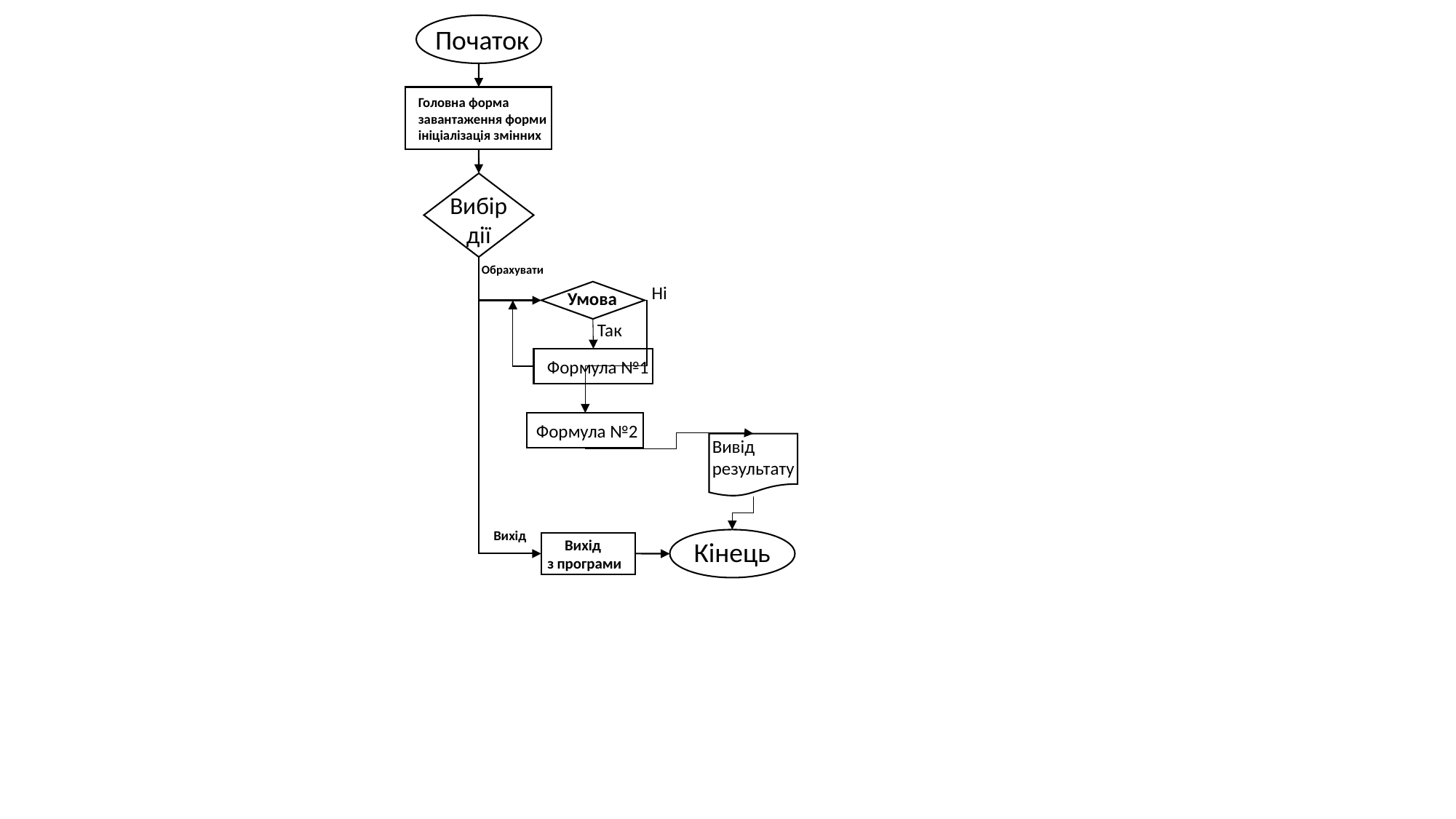

Початок

Головна форма
завантаження форми
ініціалізація змінних

Вибір
дії
Обрахувати
Ні

Умова
Так

Формула №1

Формула №2
Вивід
результату

Вихід

Кінець
Вихід
з програми